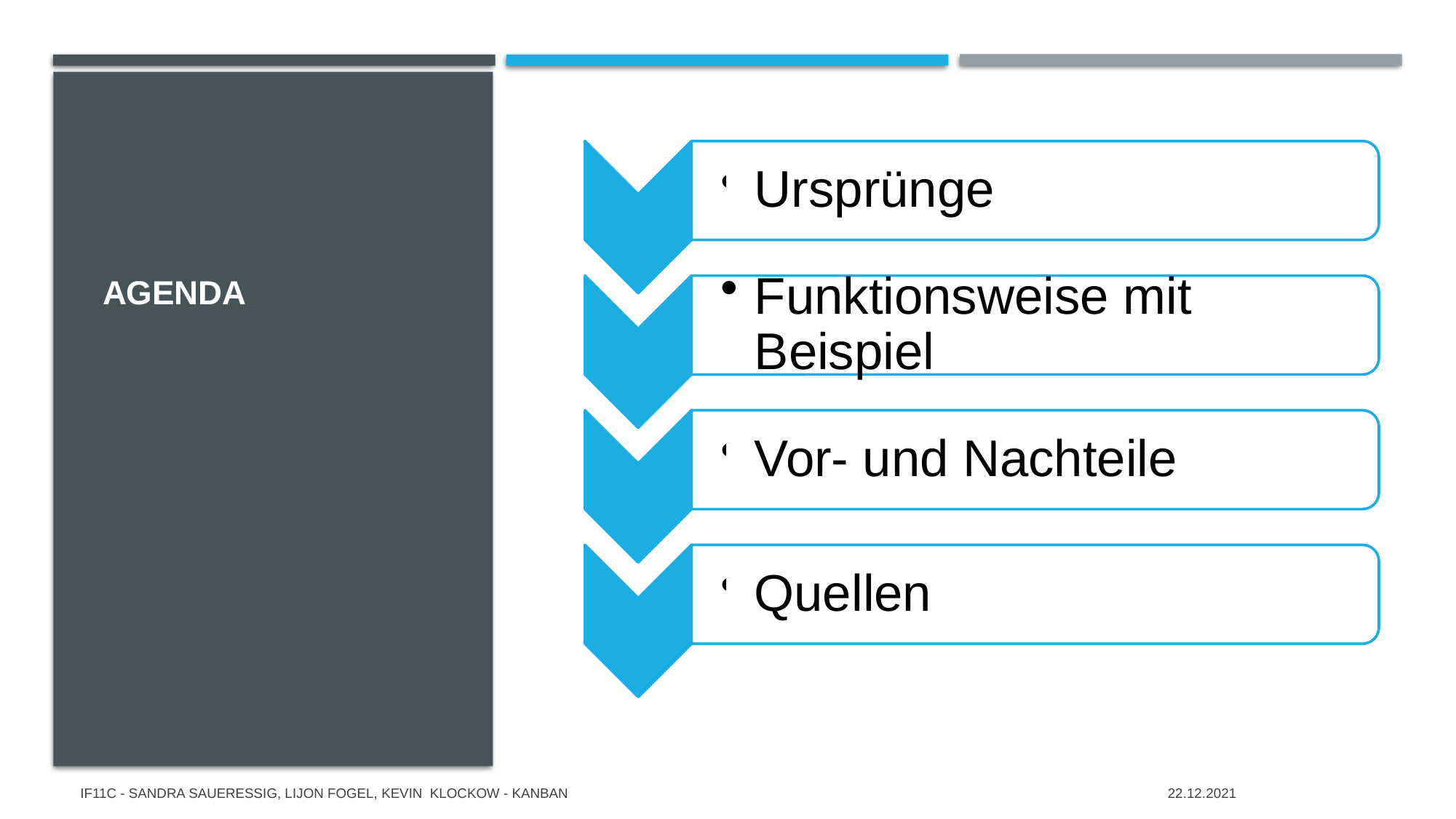

# Agenda

Ursprünge

Funktionsweise mit Beispiel

Vor- und Nachteile

Quellen

IF11C - Sandra Saueressig, Lijon Fogel, Kevin  Klockow - Kanban
22.12.2021